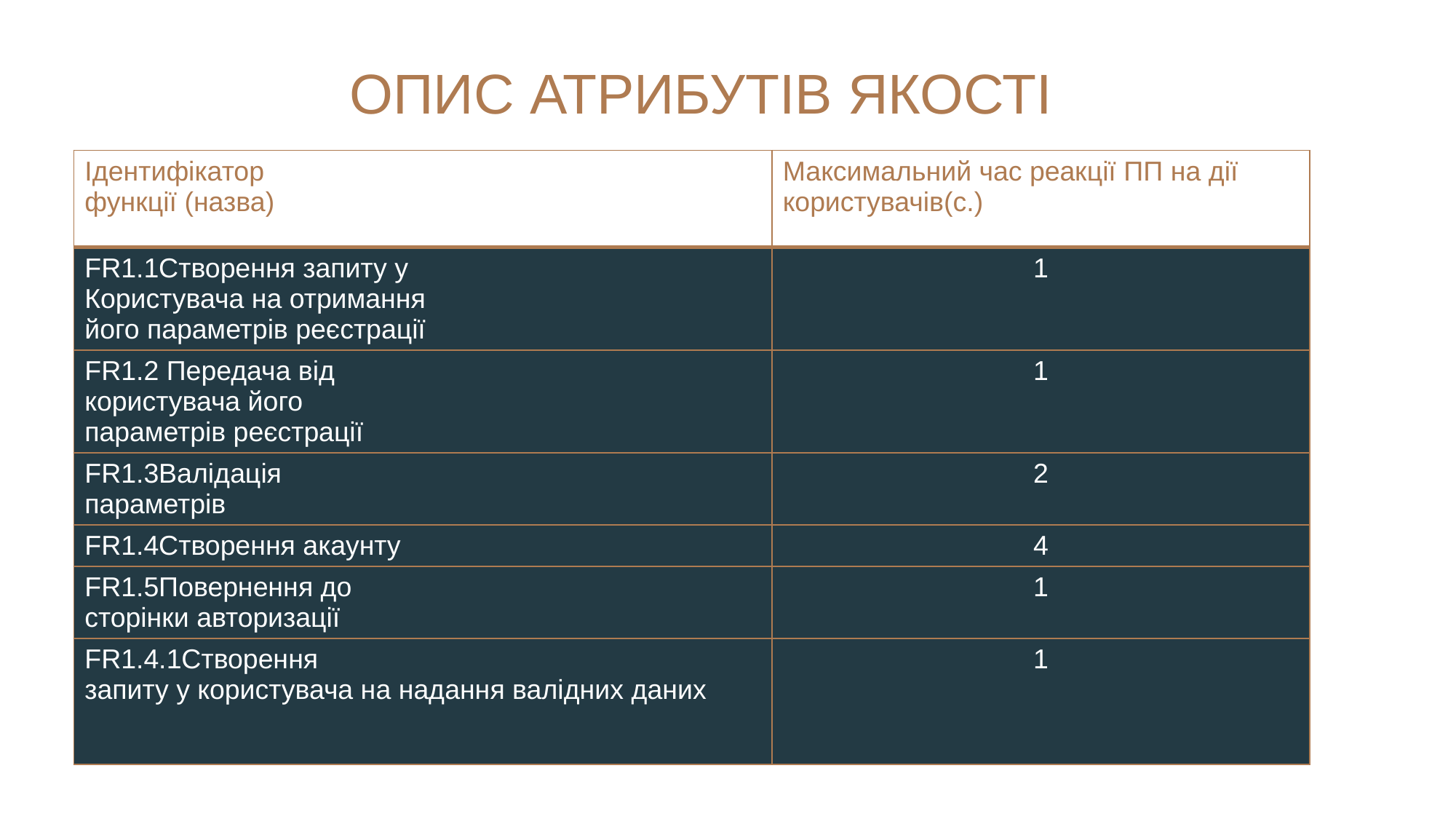

# ОПИС АТРИБУТІВ ЯКОСТІ
| Ідентифікатор функції (назва) | Максимальний час реакції ПП на дії користувачів(c.) |
| --- | --- |
| FR1.1Створення запиту у  Користувача на отримання  його параметрів реєстрації | 1 |
| FR1.2 Передача від  користувача його  параметрів реєстрації | 1 |
| FR1.3Валідація  параметрів | 2 |
| FR1.4Створення акаунту | 4 |
| FR1.5Повернення до  сторінки авторизації | 1 |
| FR1.4.1Створення  запиту у користувача на надання валідних даних | 1 |